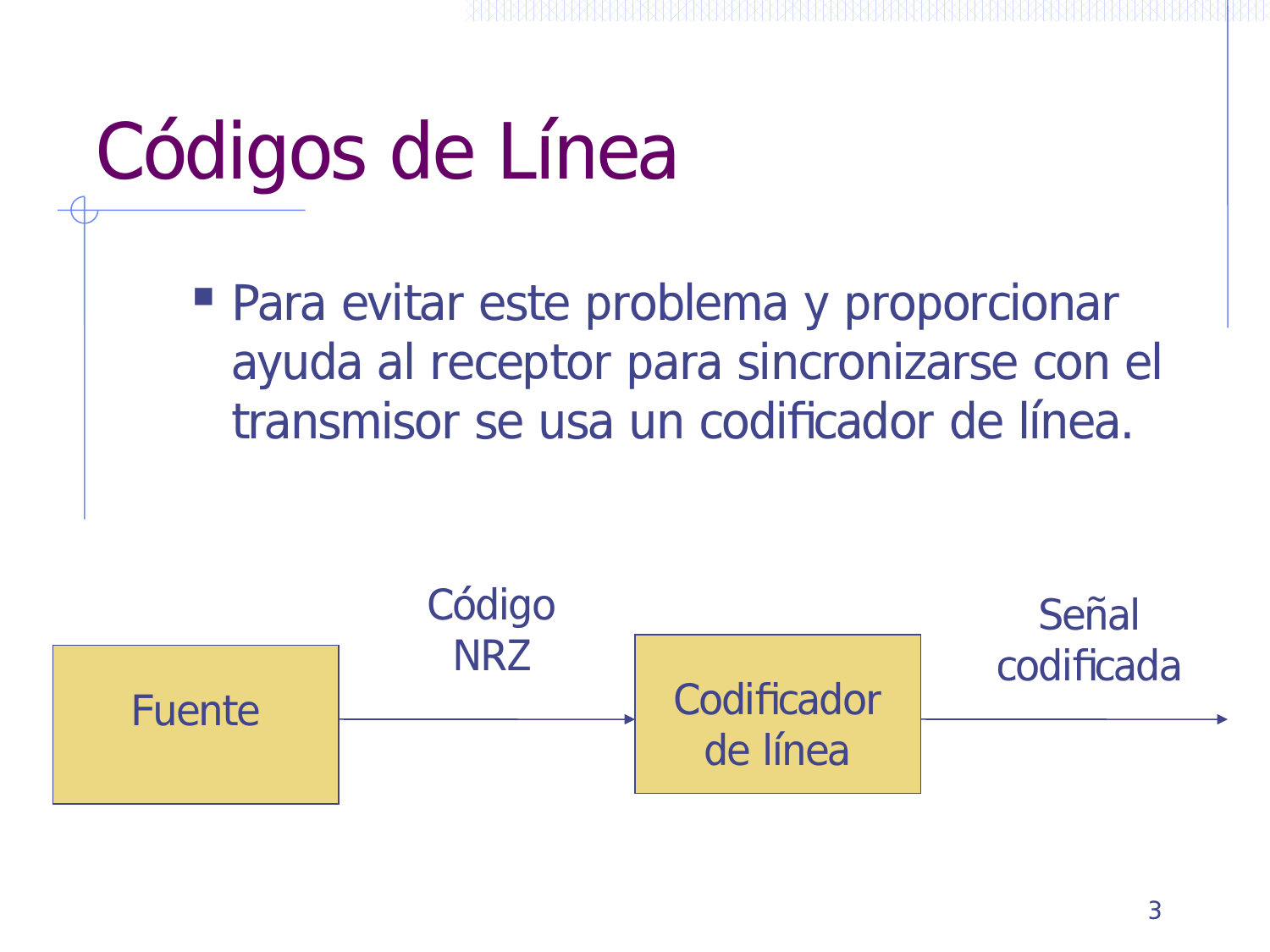

# Códigos de Línea
Para evitar este problema y proporcionar ayuda al receptor para sincronizarse con el transmisor se usa un codificador de línea.
Código NRZ
Señal codificada

Codificador de línea
Fuente

3